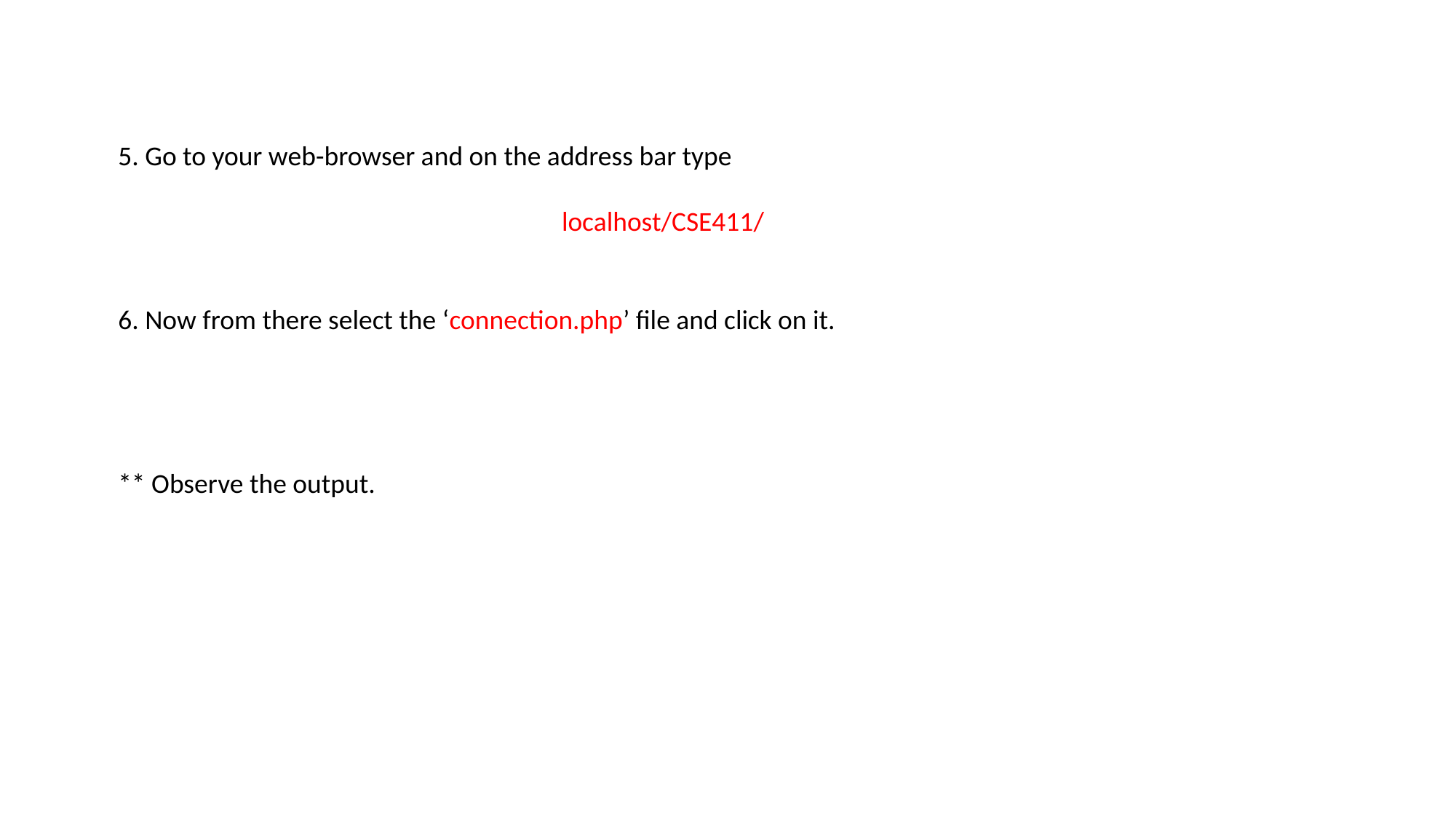

5. Go to your web-browser and on the address bar type

localhost/CSE411/

6. Now from there select the ‘connection.php’ file and click on it.

** Observe the output.